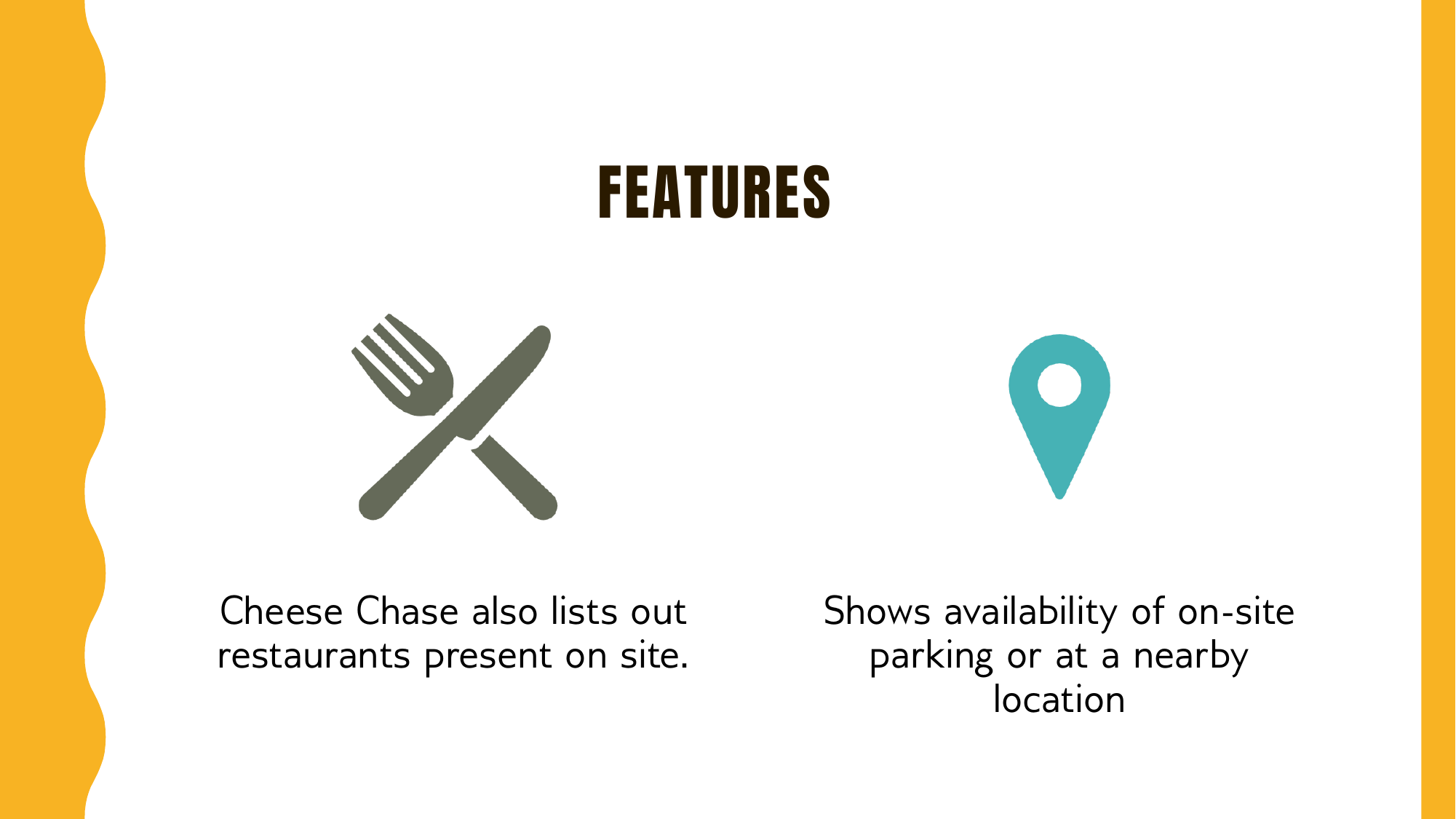

# Features
Cheese Chase also lists out restaurants present on site.
Shows availability of on-site parking or at a nearby location